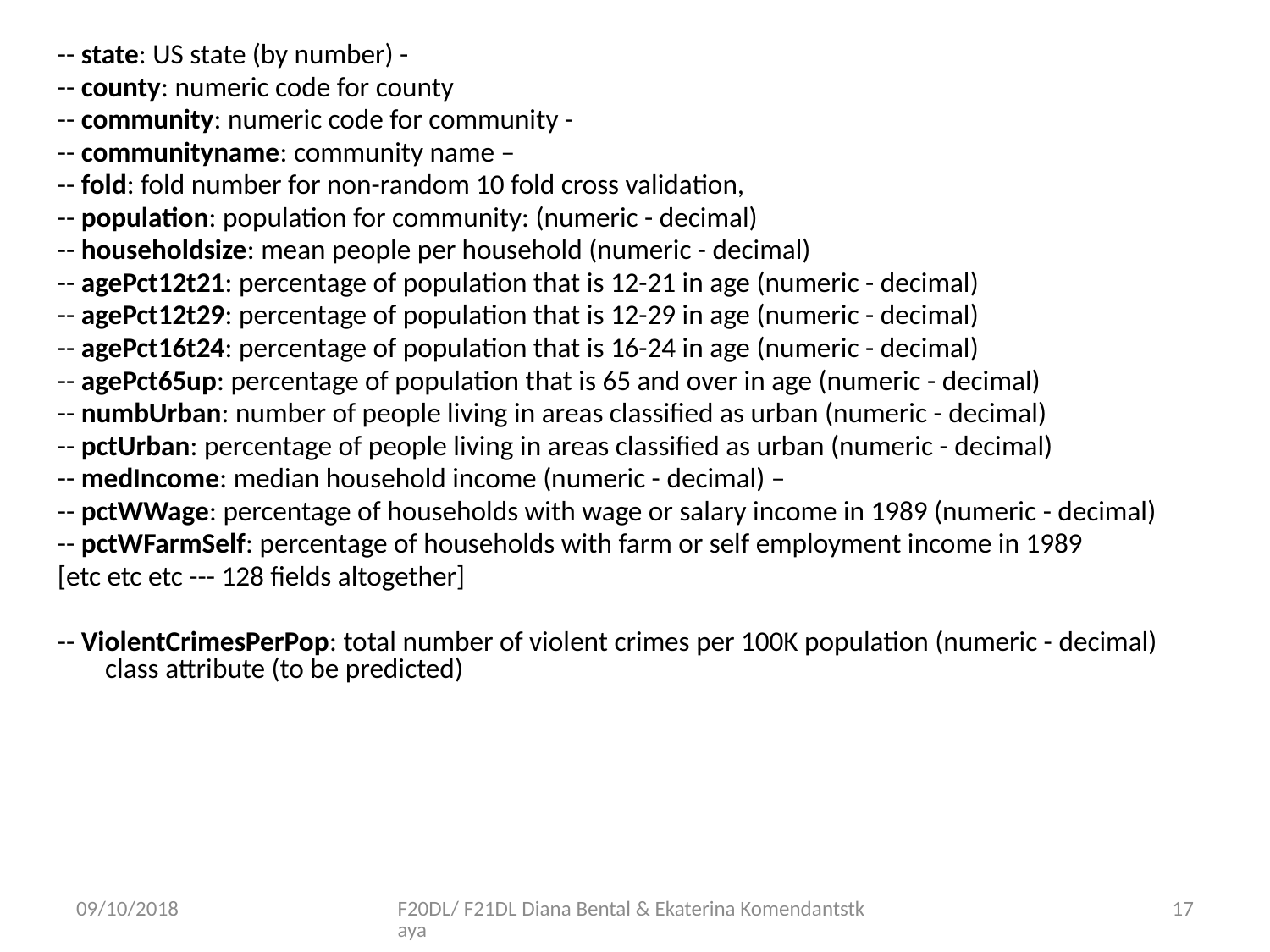

-- state: US state (by number) -
-- county: numeric code for county
-- community: numeric code for community -
-- communityname: community name –
-- fold: fold number for non-random 10 fold cross validation,
-- population: population for community: (numeric - decimal)
-- householdsize: mean people per household (numeric - decimal)
-- agePct12t21: percentage of population that is 12-21 in age (numeric - decimal)
-- agePct12t29: percentage of population that is 12-29 in age (numeric - decimal)
-- agePct16t24: percentage of population that is 16-24 in age (numeric - decimal)
-- agePct65up: percentage of population that is 65 and over in age (numeric - decimal)
-- numbUrban: number of people living in areas classified as urban (numeric - decimal)
-- pctUrban: percentage of people living in areas classified as urban (numeric - decimal)
-- medIncome: median household income (numeric - decimal) –
-- pctWWage: percentage of households with wage or salary income in 1989 (numeric - decimal)
-- pctWFarmSelf: percentage of households with farm or self employment income in 1989
[etc etc etc --- 128 fields altogether]

-- ViolentCrimesPerPop: total number of violent crimes per 100K population (numeric - decimal) class attribute (to be predicted)
09/10/2018
F20DL/ F21DL Diana Bental & Ekaterina Komendantstkaya
17